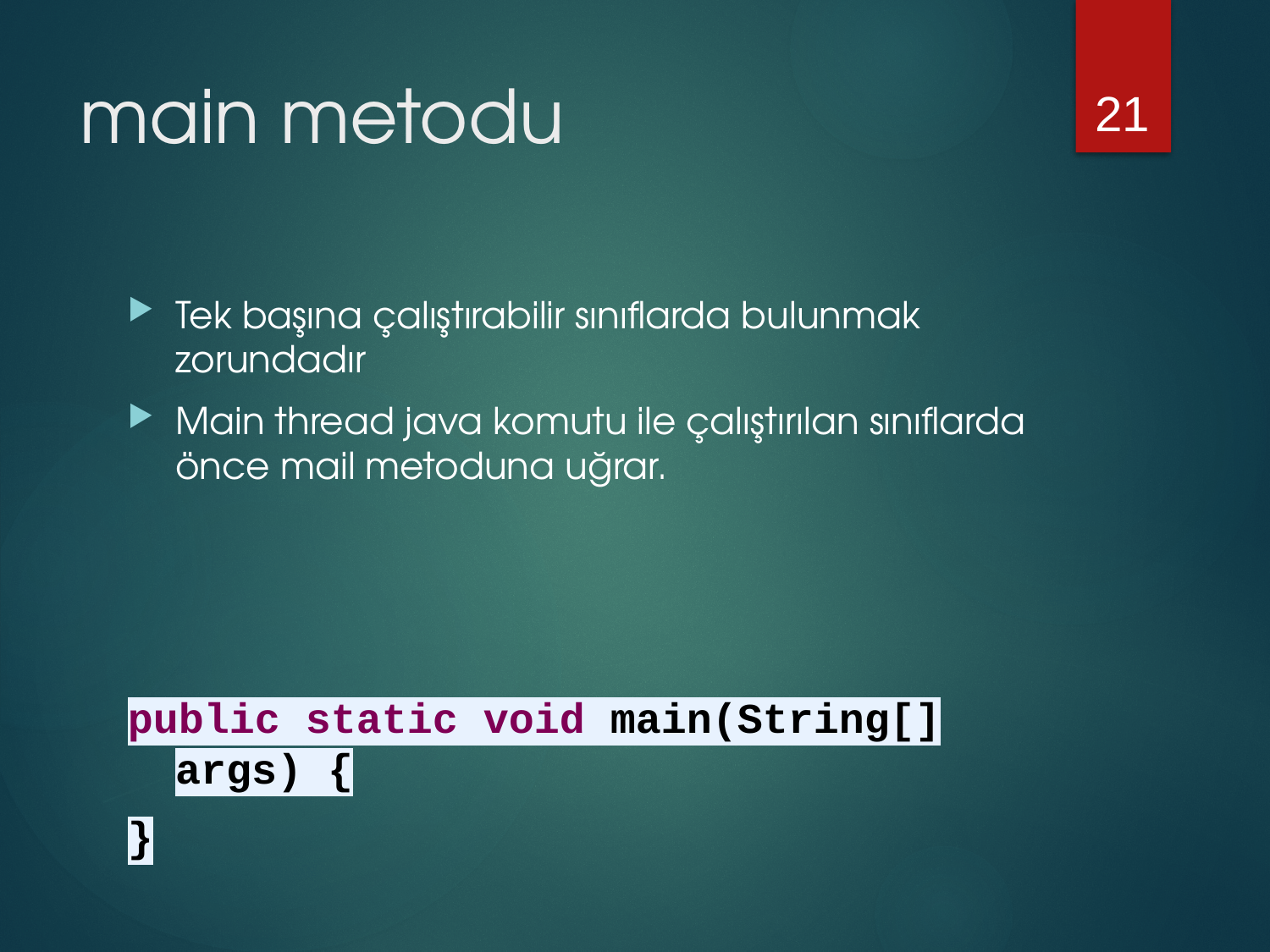

21
# main metodu
Tek başına çalıştırabilir sınıflarda bulunmak zorundadır
Main thread java komutu ile çalıştırılan sınıflarda önce mail metoduna uğrar.

public static void main(String[] args) {
}